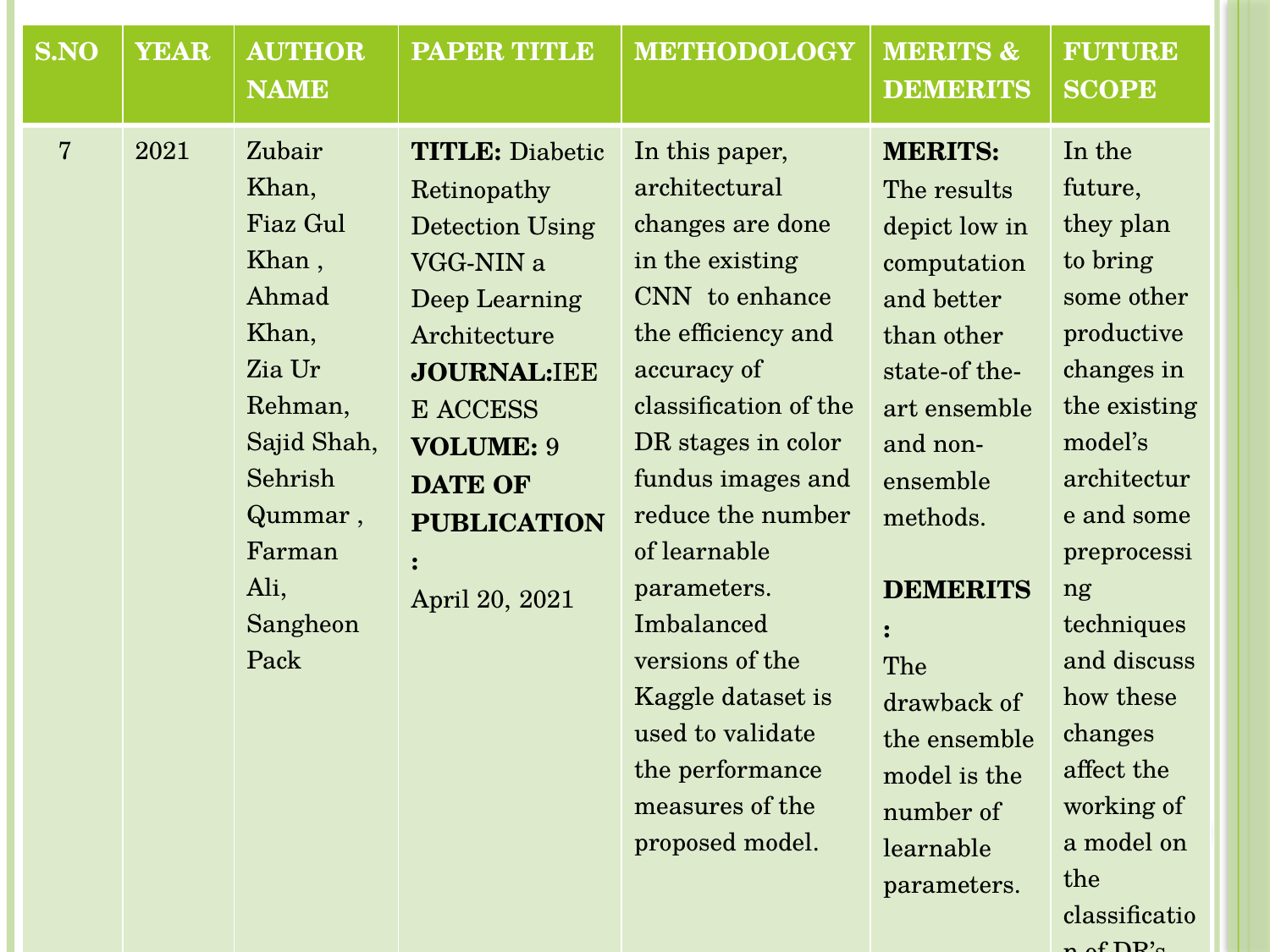

| S.NO | YEAR | AUTHOR NAME | PAPER TITLE | METHODOLOGY | MERITS & DEMERITS | FUTURE SCOPE |
| --- | --- | --- | --- | --- | --- | --- |
| 7 | 2021 | Zubair Khan, Fiaz Gul Khan , Ahmad Khan, Zia Ur Rehman, Sajid Shah, Sehrish Qummar , Farman Ali, Sangheon Pack | TITLE: Diabetic Retinopathy Detection Using VGG-NIN a Deep Learning Architecture JOURNAL:IEEE ACCESS VOLUME: 9 DATE OF  PUBLICATION:  April 20, 2021 | In this paper, architectural changes are done in the existing CNN  to enhance the efficiency and accuracy of classification of the DR stages in color fundus images and reduce the number of learnable parameters. Imbalanced versions of the Kaggle dataset is used to validate the performance measures of the proposed model. | MERITS: The results depict low in computation and better than other state-of the-art ensemble and non-ensemble methods. DEMERITS: The drawback of the ensemble model is the number of learnable parameters. | In the future, they plan to bring some other productive changes in the existing model’s architecture and some preprocessing techniques and discuss how these changes affect the working of a model on the classification of DR’s stages, especially the early ones. |